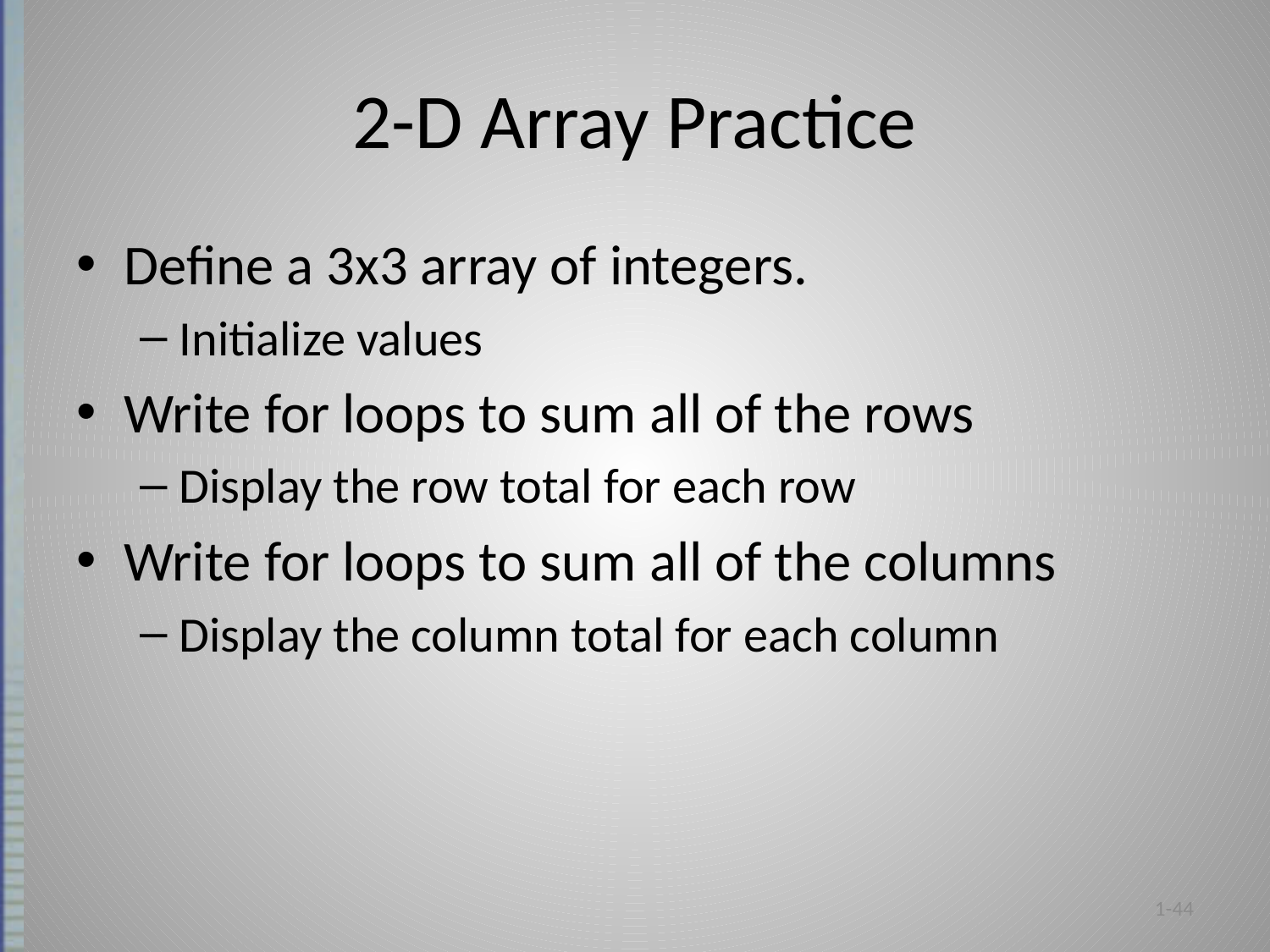

# 2-D Array Practice
Define a 3x3 array of integers.
Initialize values
Write for loops to sum all of the rows
Display the row total for each row
Write for loops to sum all of the columns
Display the column total for each column

1-44